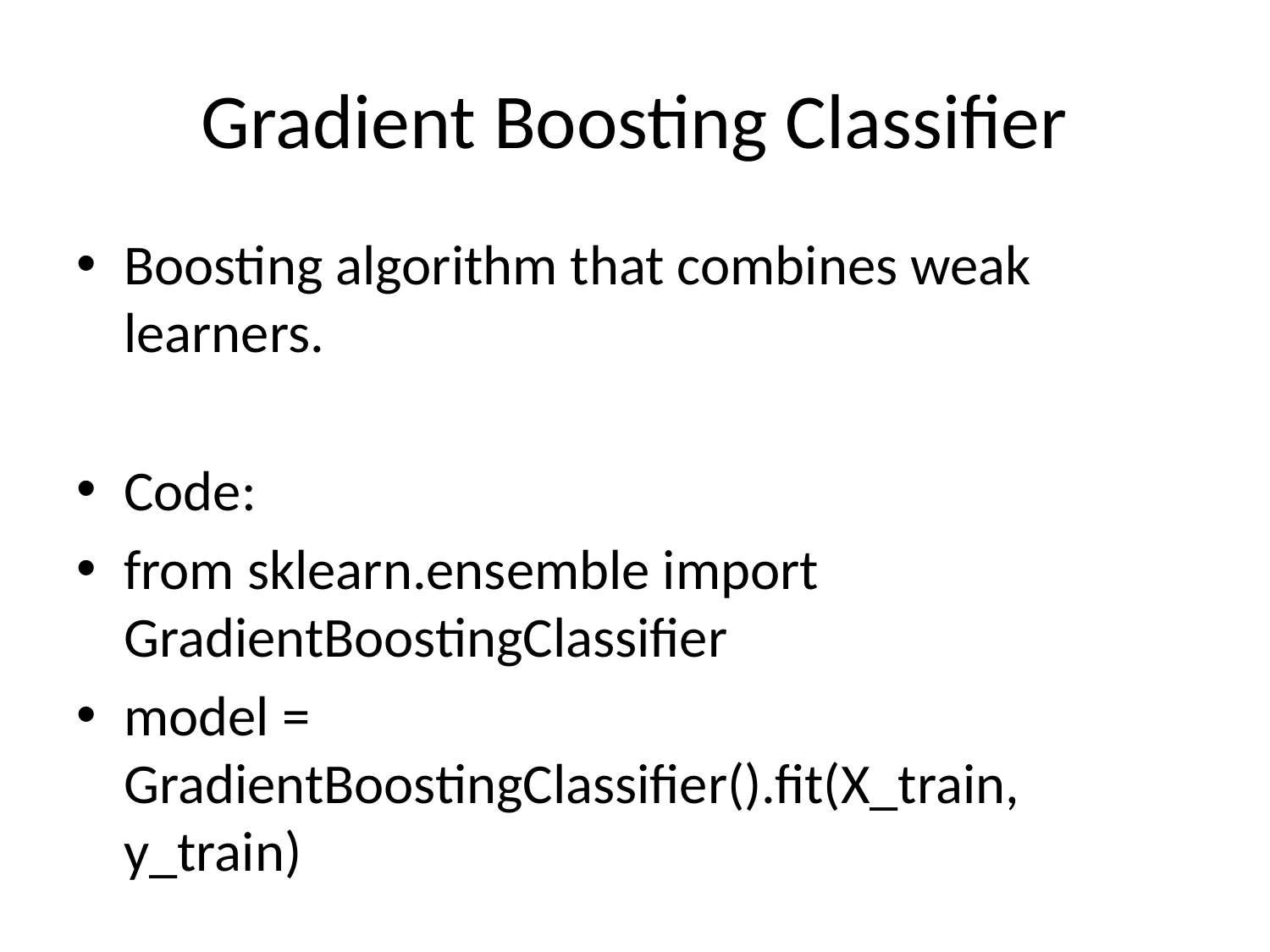

# Gradient Boosting Classifier
Boosting algorithm that combines weak learners.

Code:
from sklearn.ensemble import GradientBoostingClassifier
model = GradientBoostingClassifier().fit(X_train, y_train)